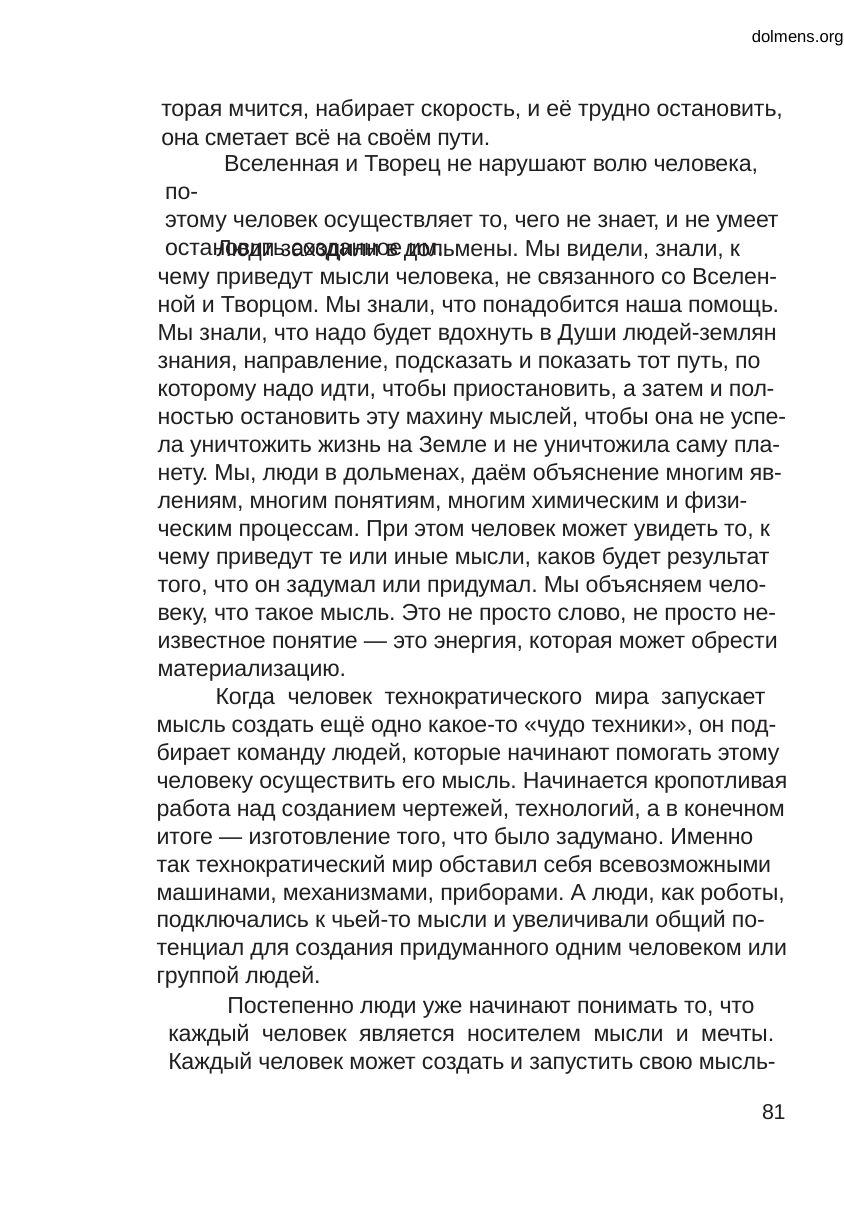

dolmens.org

торая мчится, набирает скорость, и её трудно остановить,
она сметает всё на своём пути.

Вселенная и Творец не нарушают волю человека, по-
этому человек осуществляет то, чего не знает, и не умеет
остановить созданное им.

Люди заходили в дольмены. Мы видели, знали, к
чему приведут мысли человека, не связанного со Вселен-
ной и Творцом. Мы знали, что понадобится наша помощь.
Мы знали, что надо будет вдохнуть в Души людей-землян
знания, направление, подсказать и показать тот путь, по
которому надо идти, чтобы приостановить, а затем и пол-
ностью остановить эту махину мыслей, чтобы она не успе-
ла уничтожить жизнь на Земле и не уничтожила саму пла-
нету. Мы, люди в дольменах, даём объяснение многим яв-
лениям, многим понятиям, многим химическим и физи-
ческим процессам. При этом человек может увидеть то, к
чему приведут те или иные мысли, каков будет результат
того, что он задумал или придумал. Мы объясняем чело-
веку, что такое мысль. Это не просто слово, не просто не-
известное понятие — это энергия, которая может обрести
материализацию.

Когда  человек  технократического  мира  запускает
мысль создать ещё одно какое-то «чудо техники», он под-
бирает команду людей, которые начинают помогать этому
человеку осуществить его мысль. Начинается кропотливая
работа над созданием чертежей, технологий, а в конечном
итоге — изготовление того, что было задумано. Именно
так технократический мир обставил себя всевозможными
машинами, механизмами, приборами. А люди, как роботы,
подключались к чьей-то мысли и увеличивали общий по-
тенциал для создания придуманного одним человеком или
группой людей.

Постепенно люди уже начинают понимать то, что
каждый  человек  является  носителем  мысли  и  мечты.
Каждый человек может создать и запустить свою мысль-

81